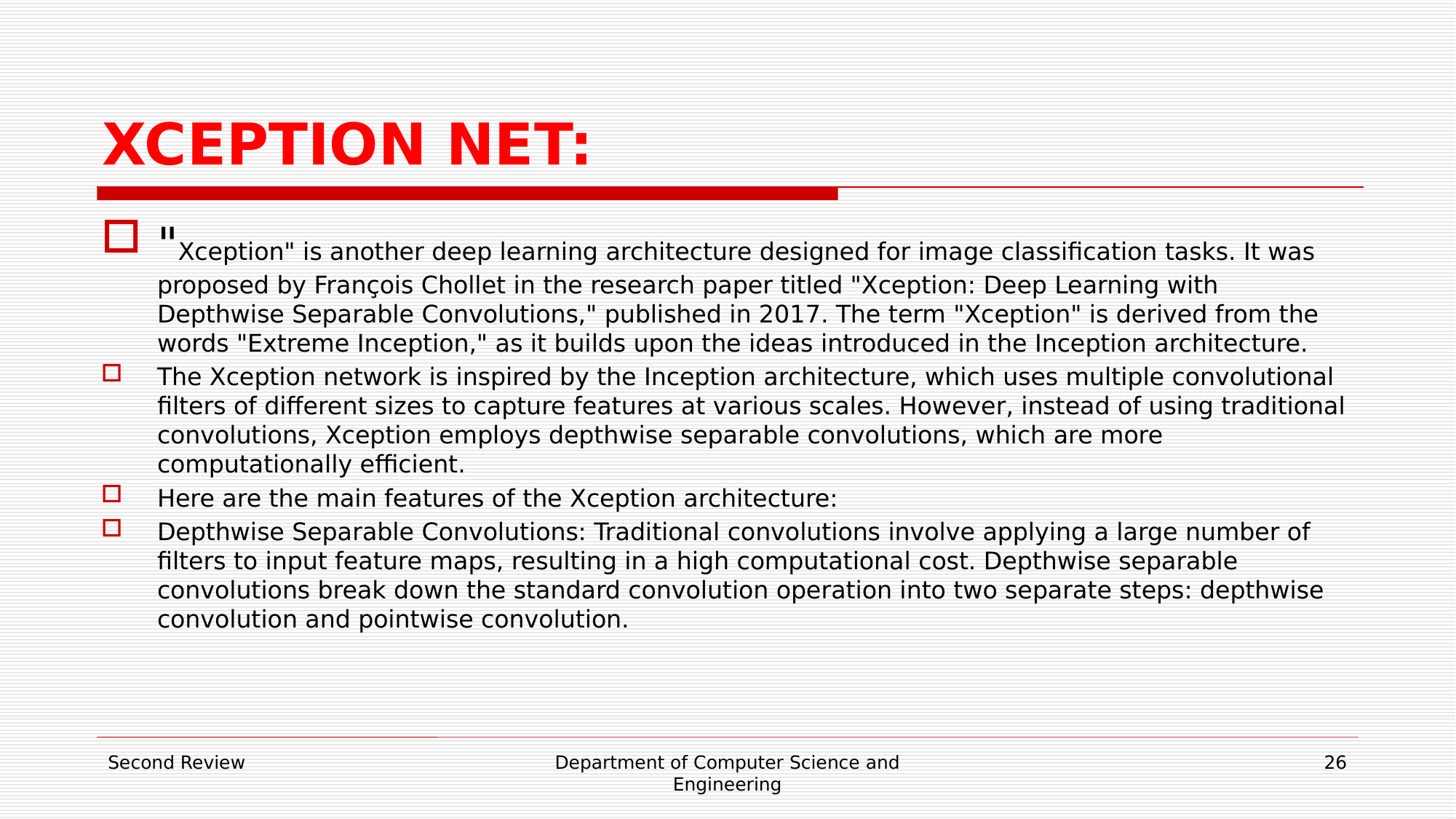

# XCEPTION NET:
"Xception" is another deep learning architecture designed for image classification tasks. It was proposed by François Chollet in the research paper titled "Xception: Deep Learning with Depthwise Separable Convolutions," published in 2017. The term "Xception" is derived from the words "Extreme Inception," as it builds upon the ideas introduced in the Inception architecture.
The Xception network is inspired by the Inception architecture, which uses multiple convolutional filters of different sizes to capture features at various scales. However, instead of using traditional convolutions, Xception employs depthwise separable convolutions, which are more computationally efficient.
Here are the main features of the Xception architecture:
Depthwise Separable Convolutions: Traditional convolutions involve applying a large number of filters to input feature maps, resulting in a high computational cost. Depthwise separable convolutions break down the standard convolution operation into two separate steps: depthwise convolution and pointwise convolution.

Second Review
Department of Computer Science and Engineering
26